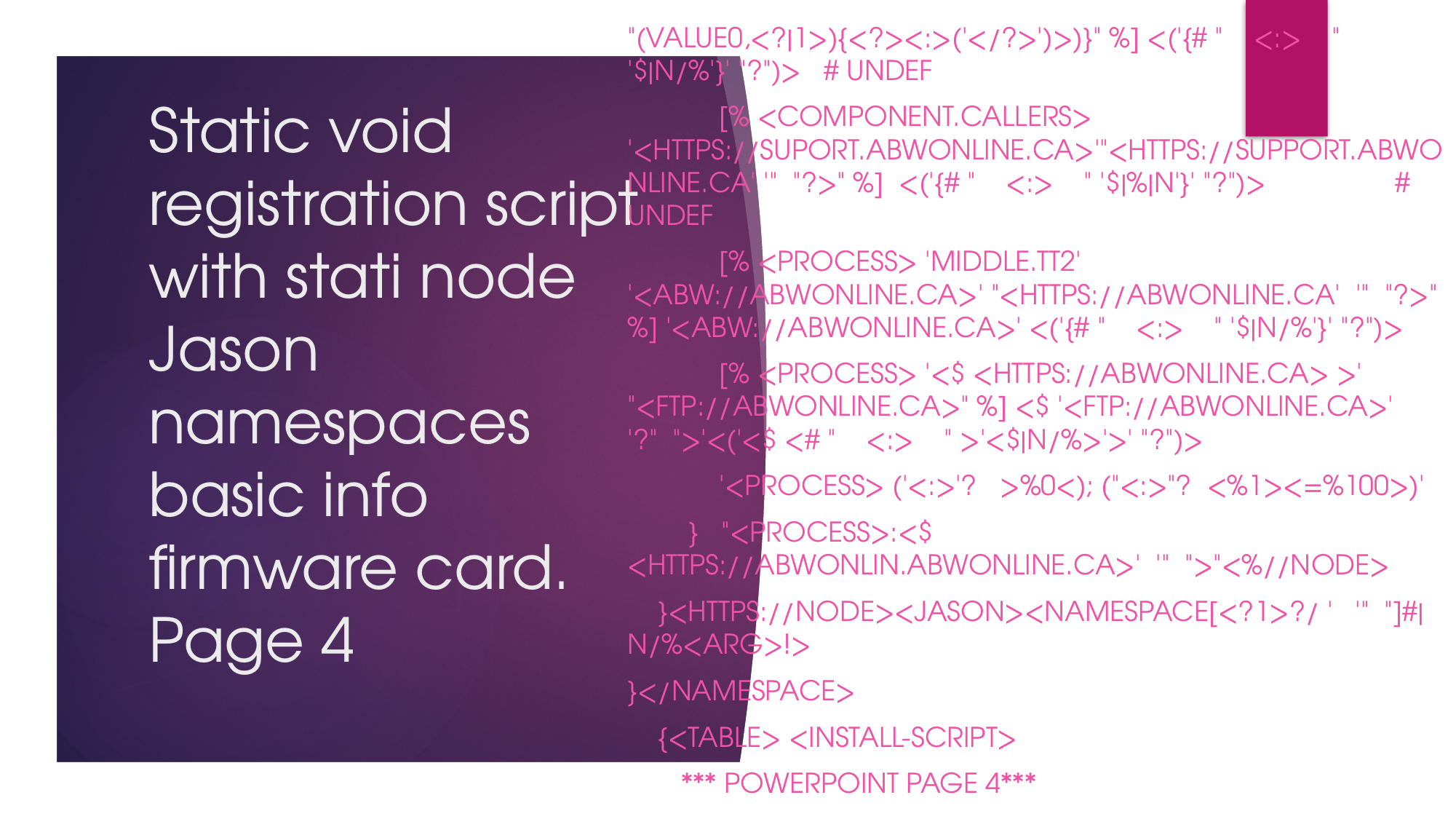

"(value0,<?|1>){<?><:>('</?>')>)}" %] <('{# "    <:>    " '$|n/%'}' "?")>   # undef
            [% <component.callers> '<https://suport.abwonline.ca>'"<https://support.abwonline.ca' '"  "?>" %]  <('{# "    <:>    " '$|%|N'}' "?")>                 # undef
            [% <PROCESS> 'middle.tt2' '<abw://abwonline.ca>' "<https://abwonline.ca'  '"  "?>" %] '<abw://abwonline.ca>' <('{# "    <:>    " '$|n/%'}' "?")>
            [% <PROCESS> '<$ <https://abwonline.ca> >' "<ftp://abwonline.ca>" %] <$ '<ftp://abwonline.ca>'   '?"  ">'<('<$ <# "    <:>    " >'<$|n/%>'>' "?")>
            '<PROCESS> ('<:>'?   >%0<); ("<:>"?  <%1><=%100>)'
        }   "<process>:<$ <https://abwonlin.abwonline.ca>'  '"  ">"<%//node>
    }<https://node><jason><namespace[<?1>?/ '   '"  "]#|N/%<arg>!>
}</namespace>
    {<table> <install-script>
       *** PowerPoint page 4***
# Static void registration script with stati node Jason namespaces basic info firmware card. Page 4